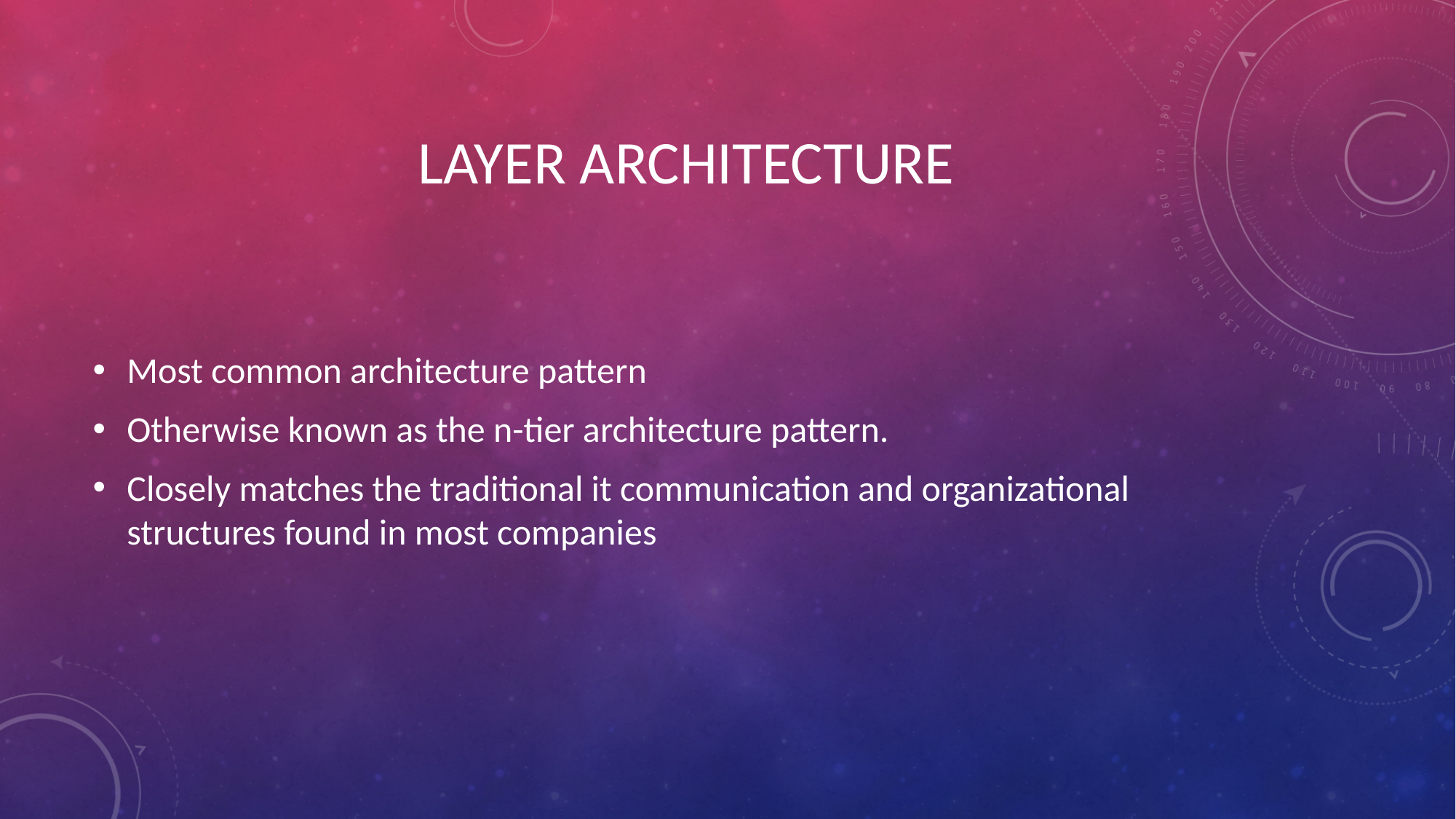

# Layer Architecture
Most common architecture pattern
Otherwise known as the n-tier architecture pattern.
Closely matches the traditional it communication and organizational structures found in most companies